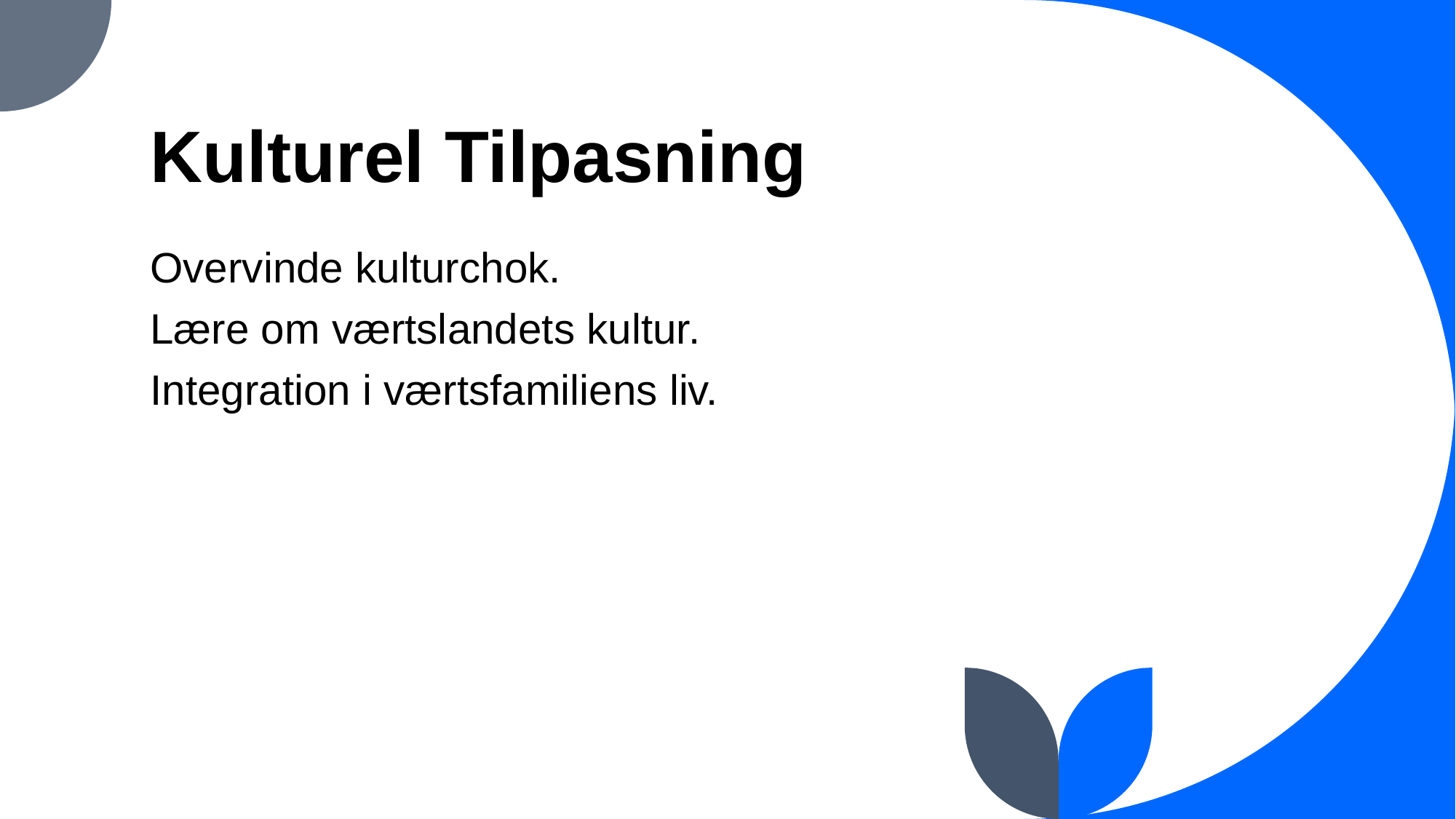

# Kulturel Tilpasning
Overvinde kulturchok.
Lære om værtslandets kultur.
Integration i værtsfamiliens liv.